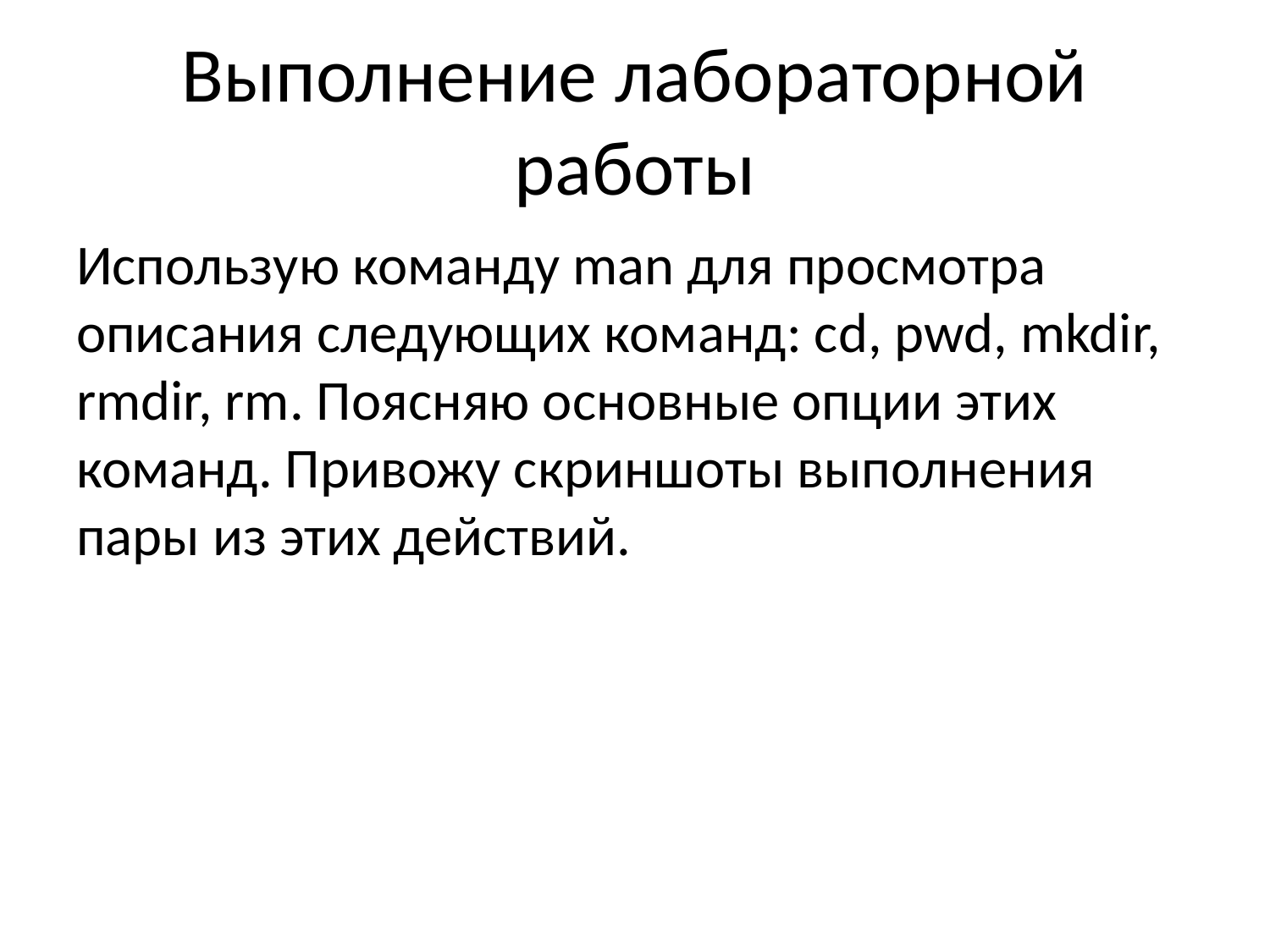

# Выполнение лабораторной работы
Использую команду man для просмотра описания следующих команд: cd, pwd, mkdir, rmdir, rm. Поясняю основные опции этих команд. Привожу скриншоты выполнения пары из этих действий.